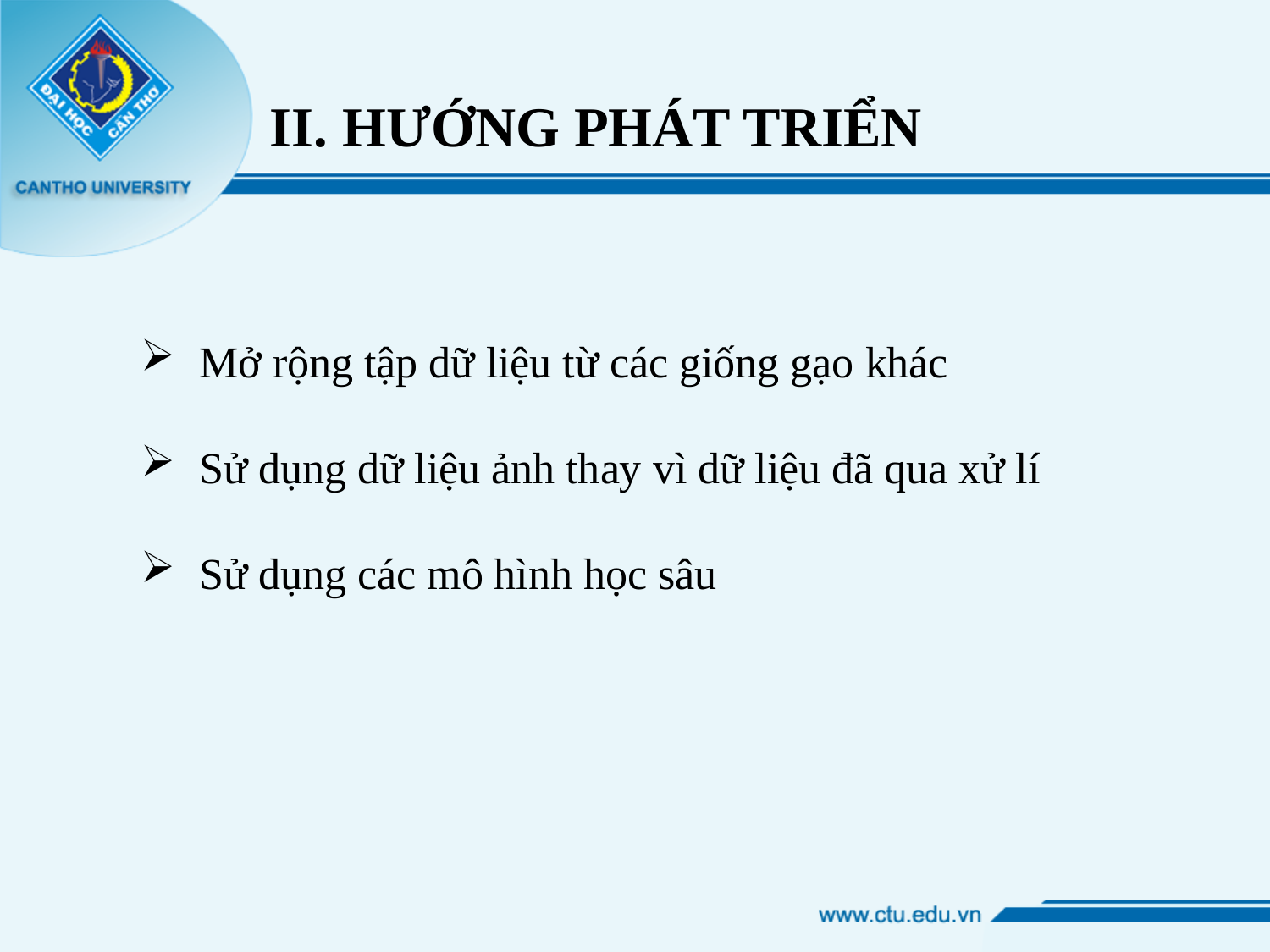

II. HƯỚNG PHÁT TRIỂN
 Mở rộng tập dữ liệu từ các giống gạo khác
 Sử dụng dữ liệu ảnh thay vì dữ liệu đã qua xử lí
 Sử dụng các mô hình học sâu
41